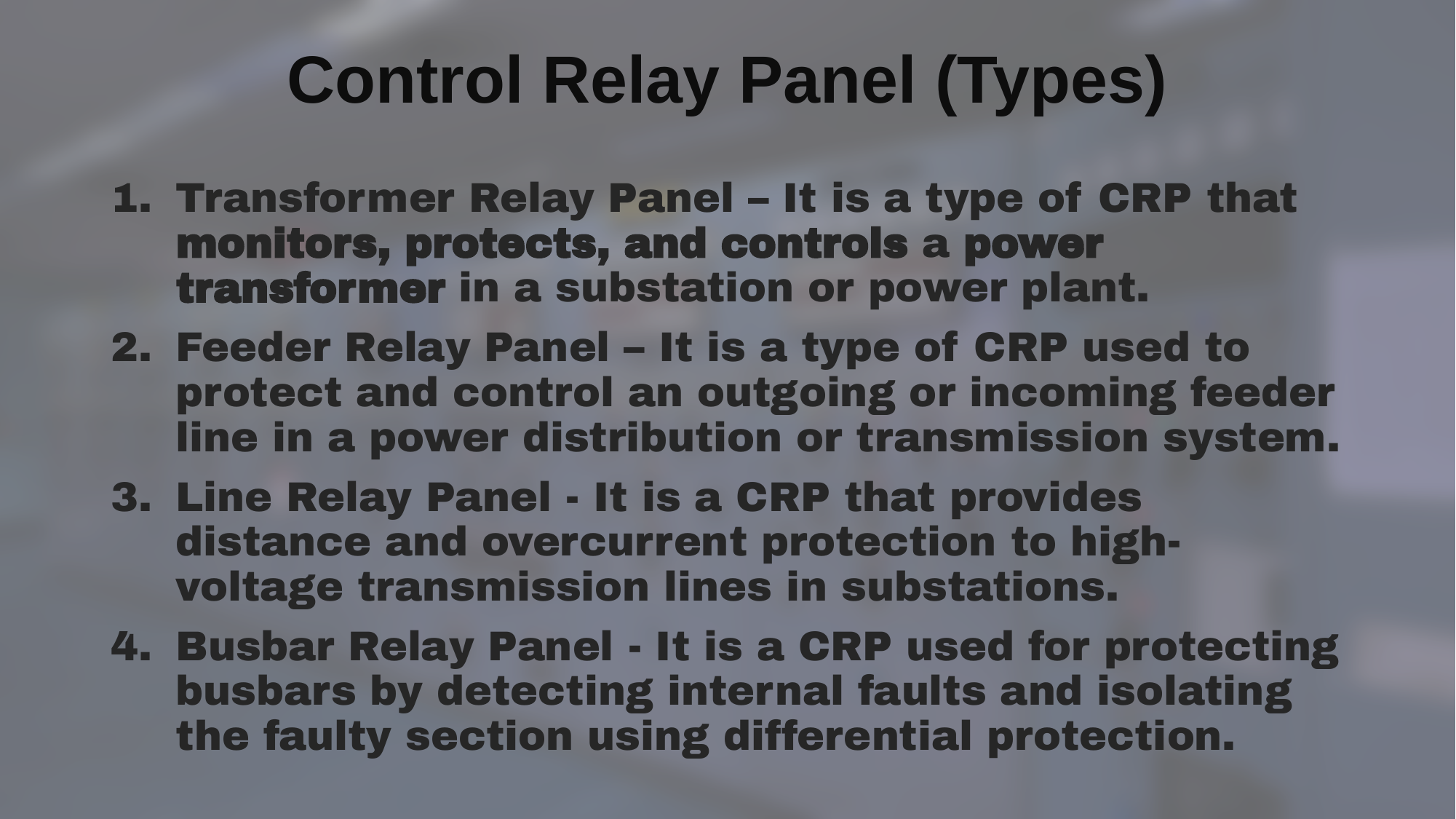

# Control Relay Panel (Types)
Transformer Relay Panel – It is a type of CRP that monitors, protects, and controls a power transformer in a substation or power plant.
Feeder Relay Panel – It is a type of CRP used to protect and control an outgoing or incoming feeder line in a power distribution or transmission system.
Line Relay Panel - It is a CRP that provides distance and overcurrent protection to high-voltage transmission lines in substations.
Busbar Relay Panel - It is a CRP used for protecting busbars by detecting internal faults and isolating the faulty section using differential protection.